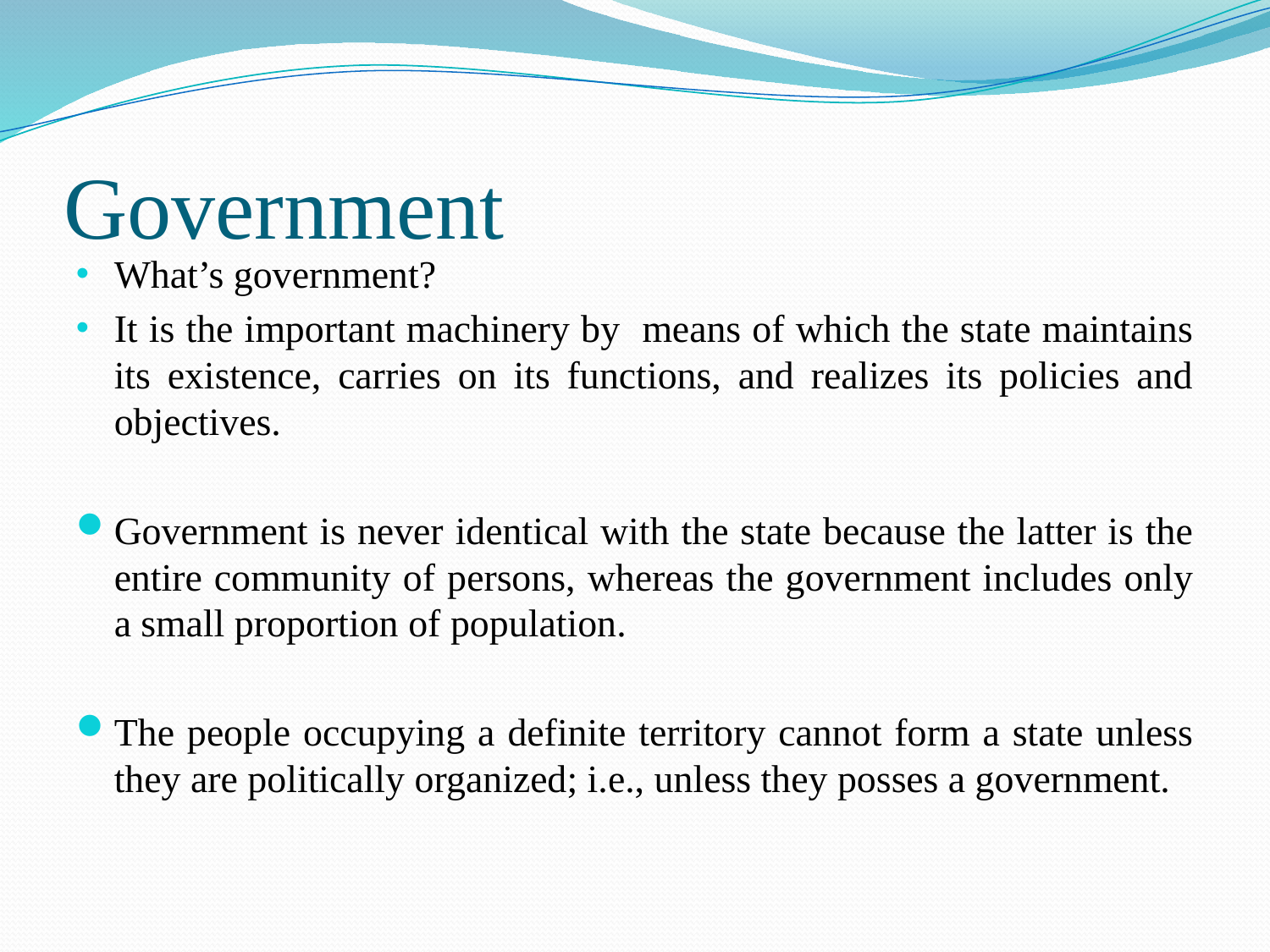

# Government
What’s government?
It is the important machinery by  means of which the state maintains its existence, carries on its functions, and realizes its policies and objectives.

Government is never identical with the state because the latter is the entire community of persons, whereas the government includes only a small proportion of population.

The people occupying a definite territory cannot form a state unless they are politically organized; i.e., unless they posses a government.